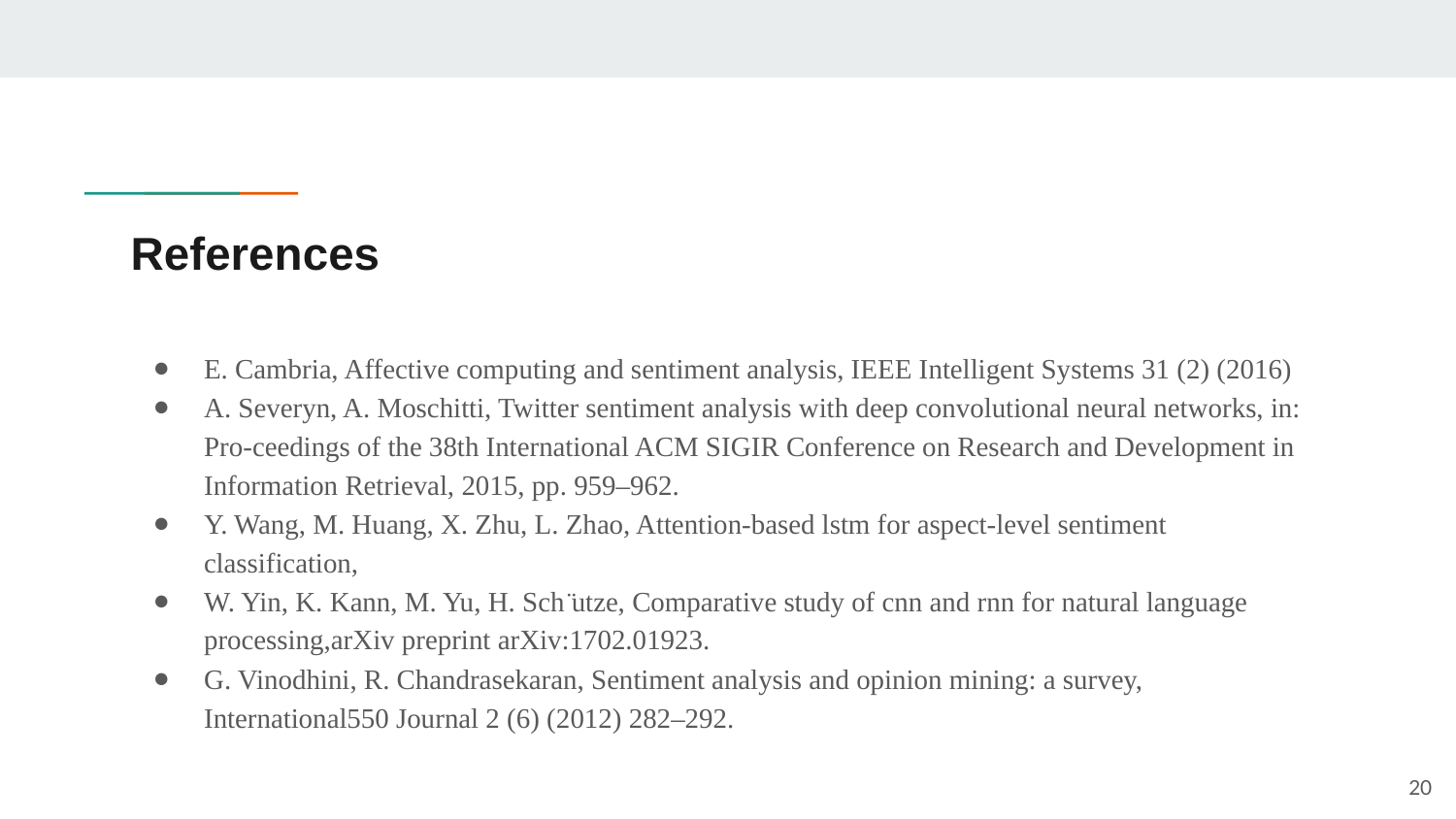

# References
E. Cambria, Affective computing and sentiment analysis, IEEE Intelligent Systems 31 (2) (2016)
A. Severyn, A. Moschitti, Twitter sentiment analysis with deep convolutional neural networks, in: Pro-ceedings of the 38th International ACM SIGIR Conference on Research and Development in Information Retrieval, 2015, pp. 959–962.
Y. Wang, M. Huang, X. Zhu, L. Zhao, Attention-based lstm for aspect-level sentiment classification,
W. Yin, K. Kann, M. Yu, H. Sch ̈utze, Comparative study of cnn and rnn for natural language processing,arXiv preprint arXiv:1702.01923.
G. Vinodhini, R. Chandrasekaran, Sentiment analysis and opinion mining: a survey, International550 Journal 2 (6) (2012) 282–292.

20